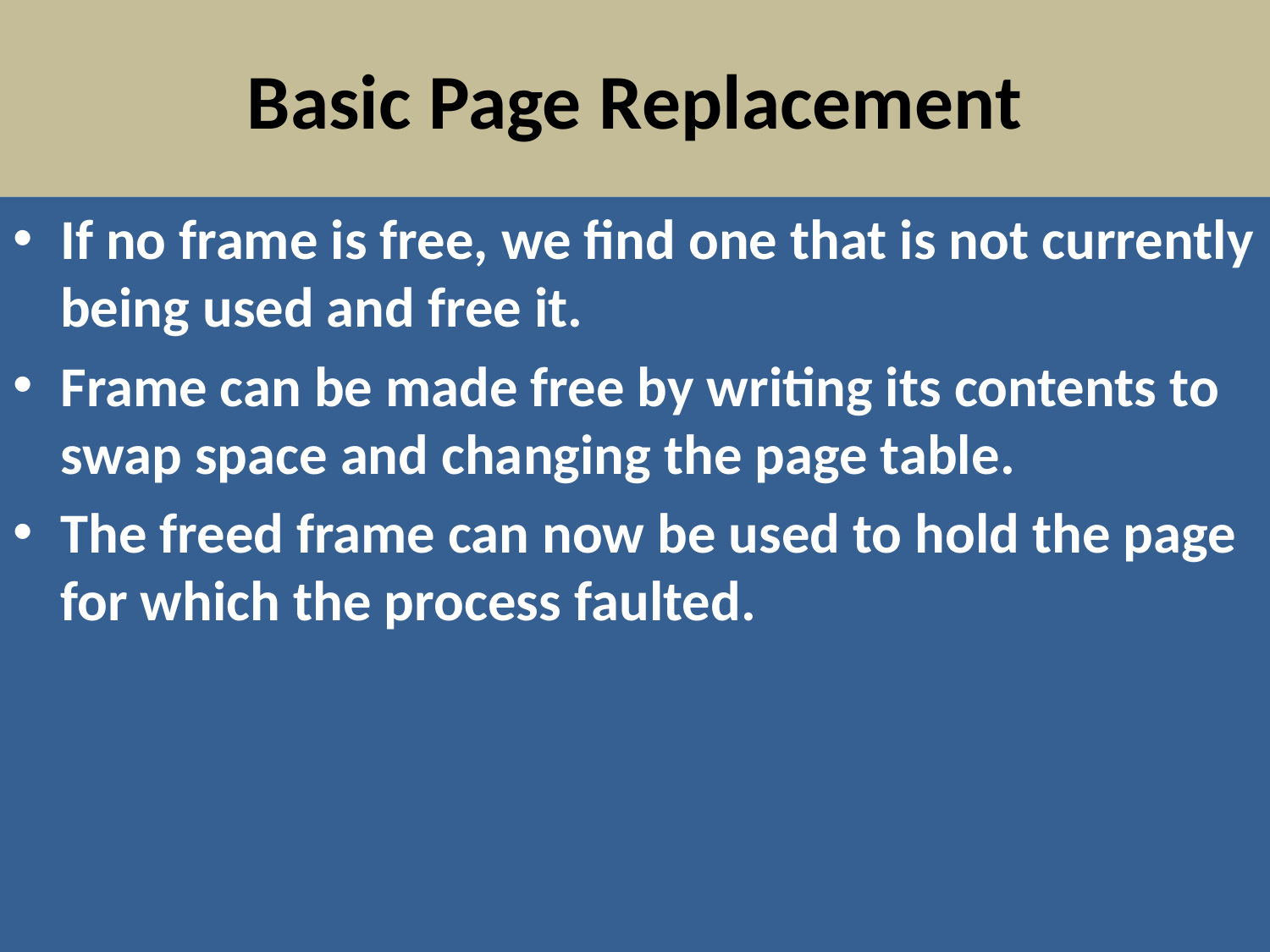

# Basic Page Replacement
If no frame is free, we find one that is not currently being used and free it.
Frame can be made free by writing its contents to swap space and changing the page table.
The freed frame can now be used to hold the page for which the process faulted.